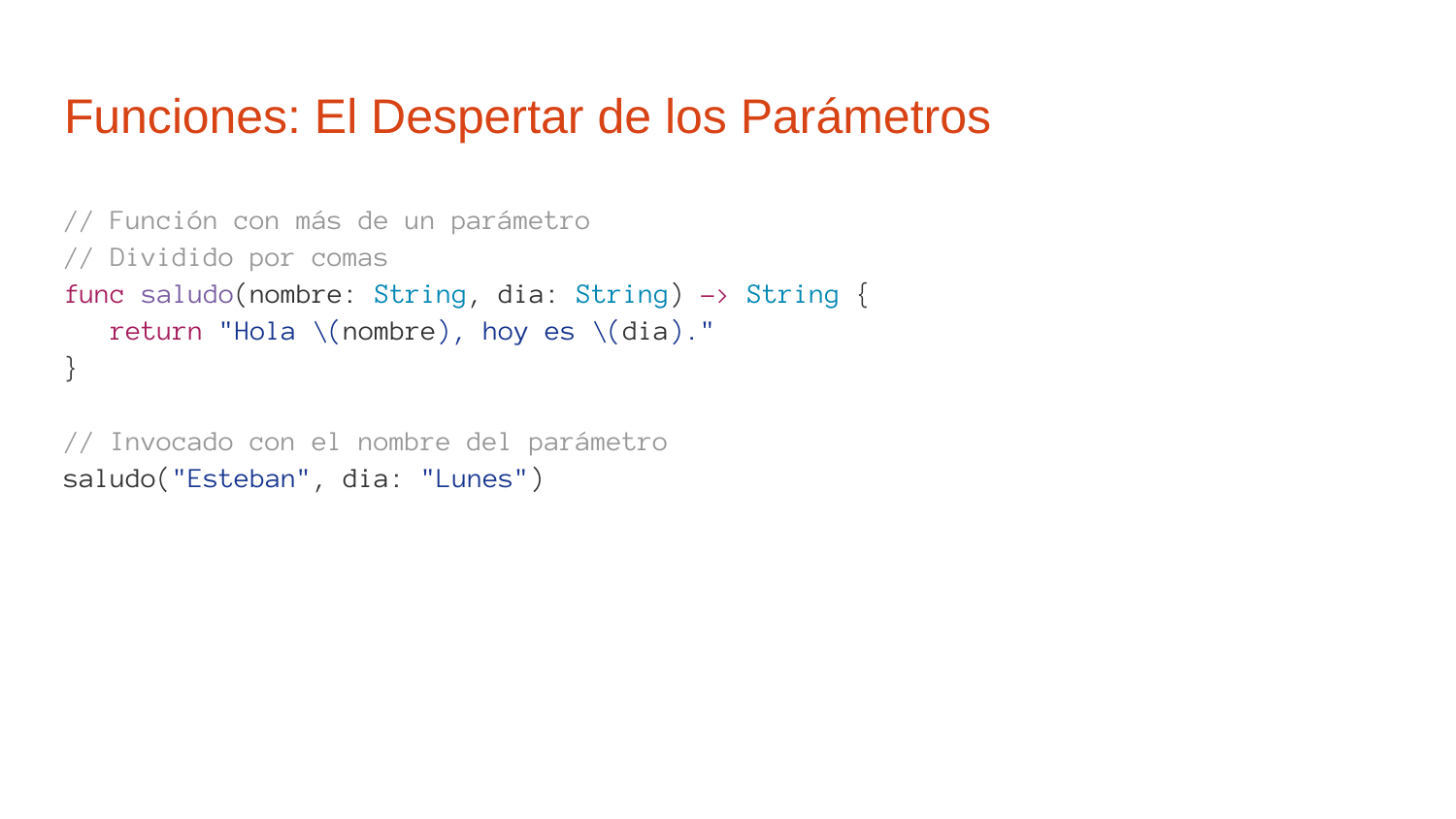

# Funciones: El Despertar de los Parámetros
// Función con más de un parámetro
// Dividido por comas
func saludo(nombre: String, dia: String) -> String {
   return "Hola \(nombre), hoy es \(dia)."
}
// Invocado con el nombre del parámetro
saludo("Esteban", dia: "Lunes")